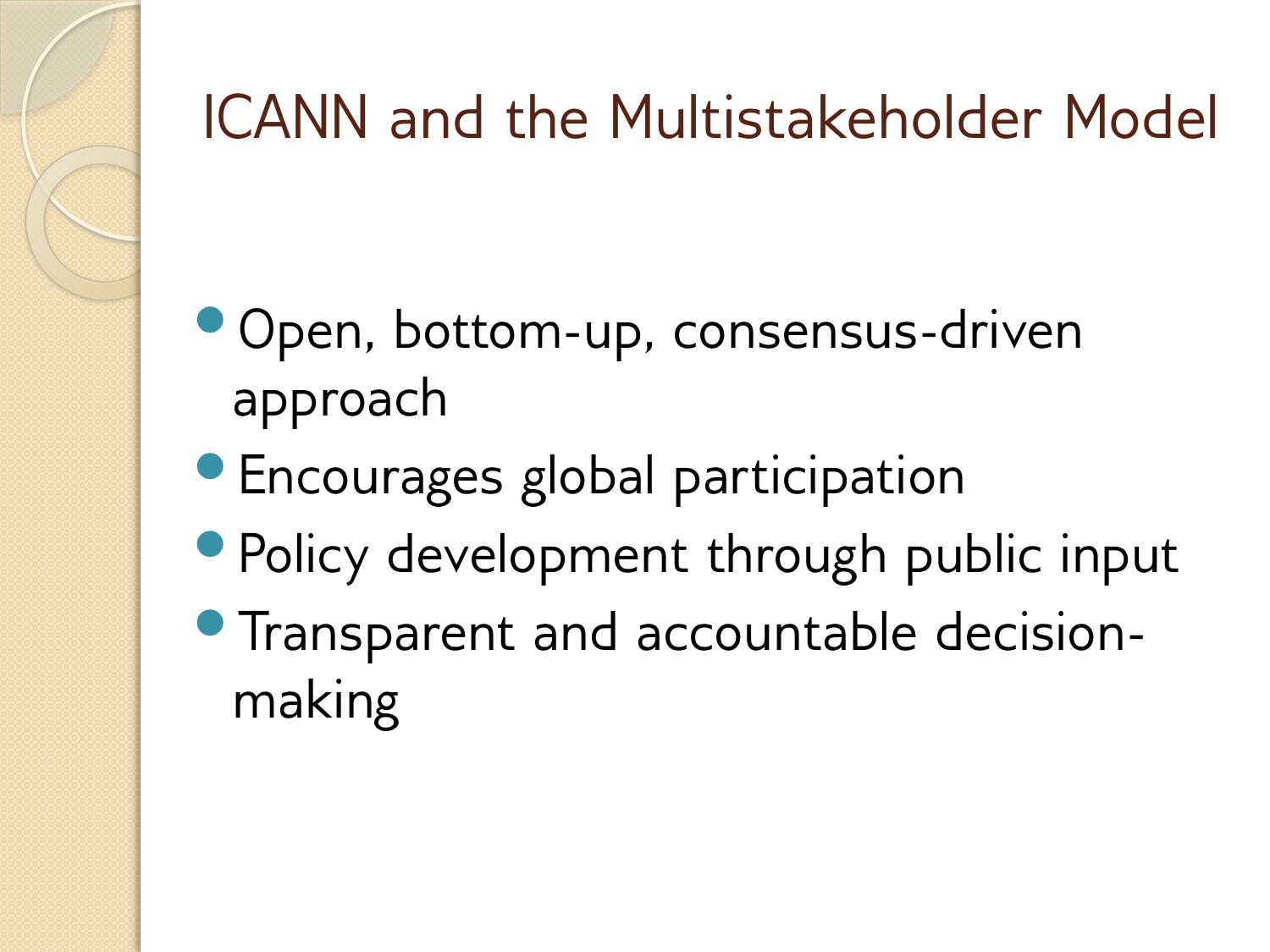

# ICANN and the Multistakeholder Model
Open, bottom-up, consensus-driven approach
Encourages global participation
Policy development through public input
Transparent and accountable decision-making